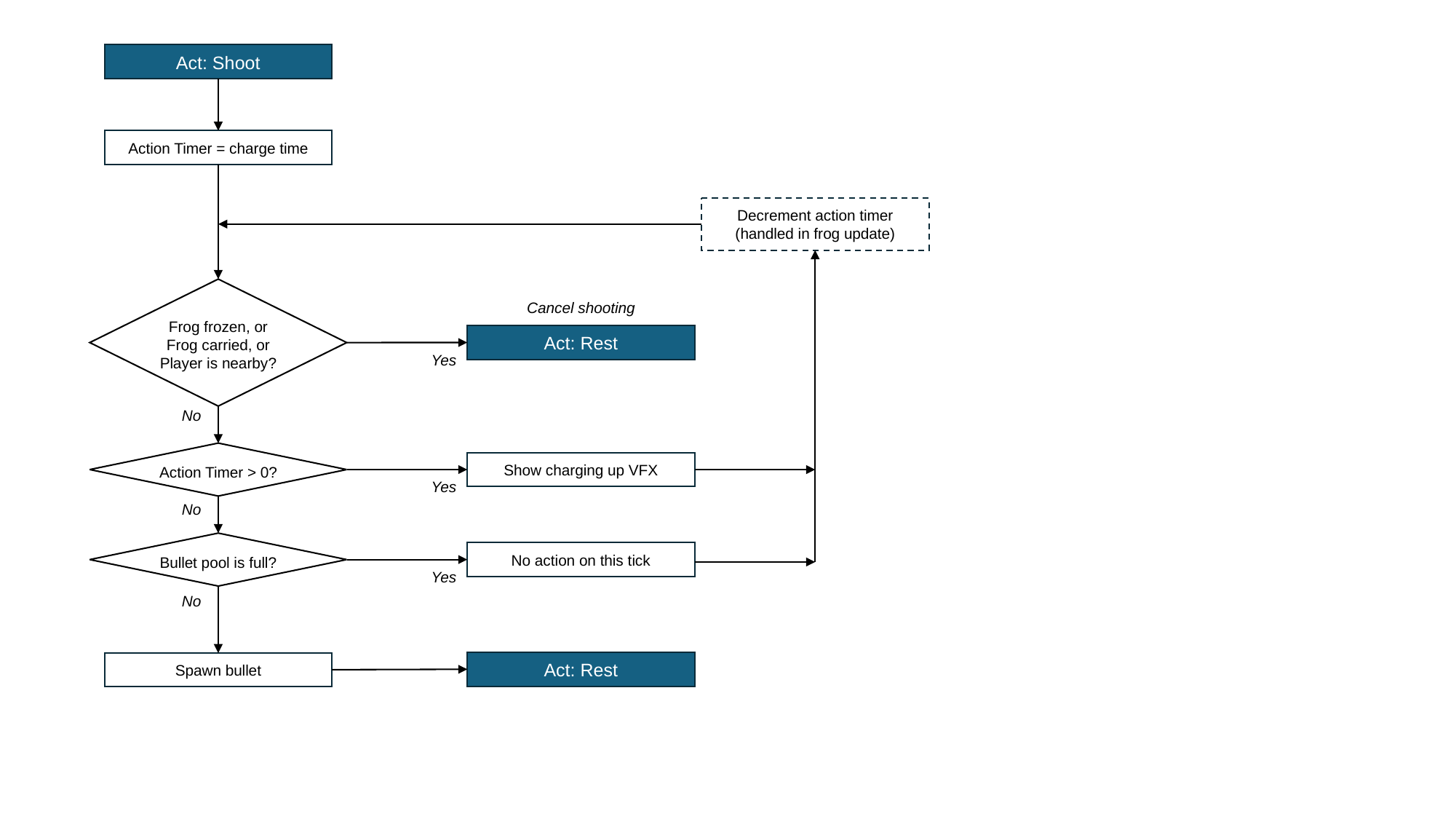

Act: Shoot
Action Timer = charge time
Decrement action timer
(handled in frog update)
Frog frozen, or
Frog carried, or
Player is nearby?
Cancel shooting
Act: Rest
Yes
No
Action Timer > 0?
Show charging up VFX
Yes
No
Bullet pool is full?
No action on this tick
Yes
No
Act: Rest
Spawn bullet